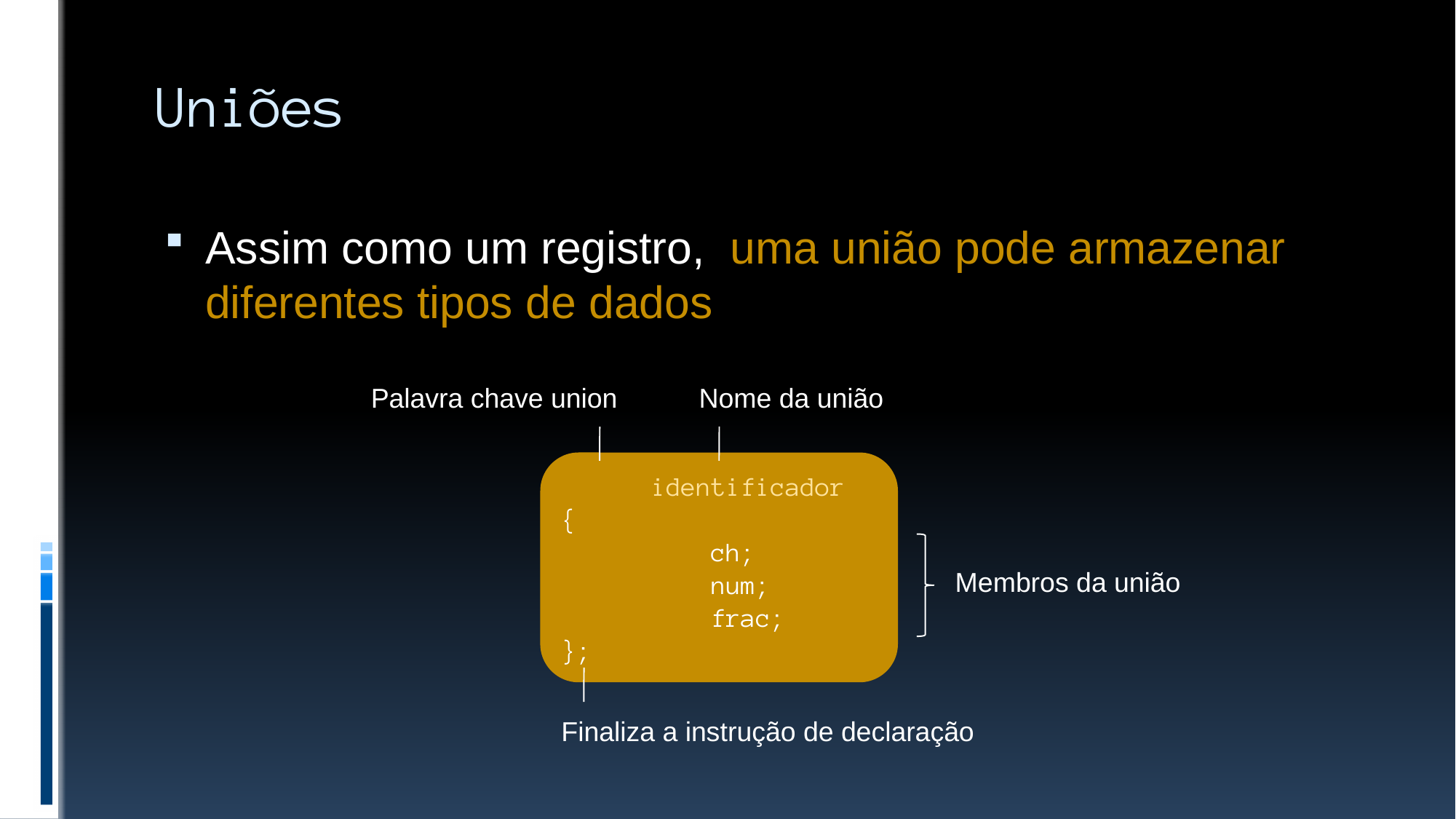

# Uniões
Assim como um registro,  uma união pode armazenar diferentes tipos de dados
Palavra chave union
Nome da união
union identificador
{
   char   ch;
   int    num;
   double frac;
};

Membros da união
Finaliza a instrução de declaração